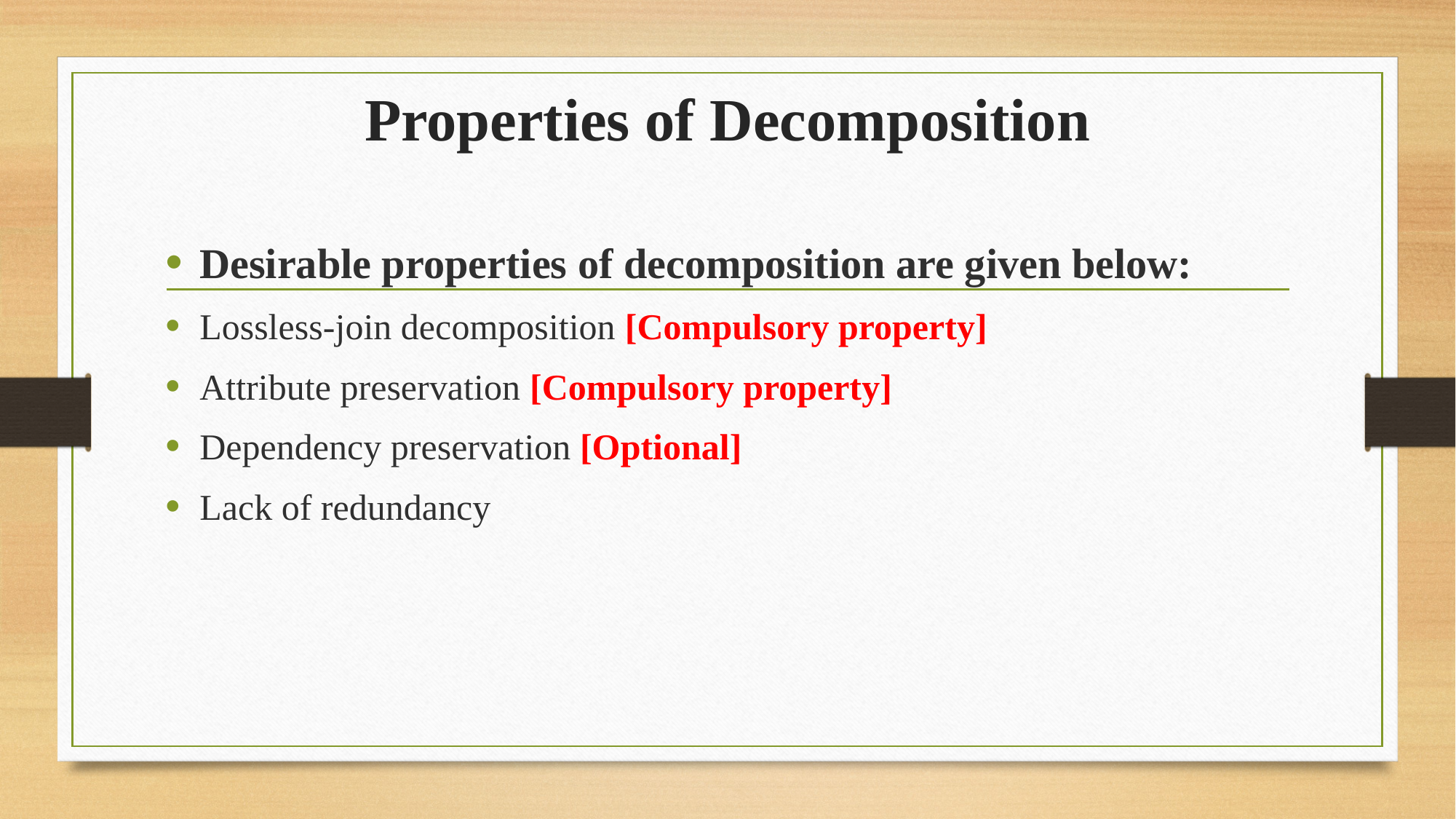

# Properties of Decomposition
Desirable properties of decomposition are given below:
Lossless-join decomposition [Compulsory property]
Attribute preservation [Compulsory property]
Dependency preservation [Optional]
Lack of redundancy